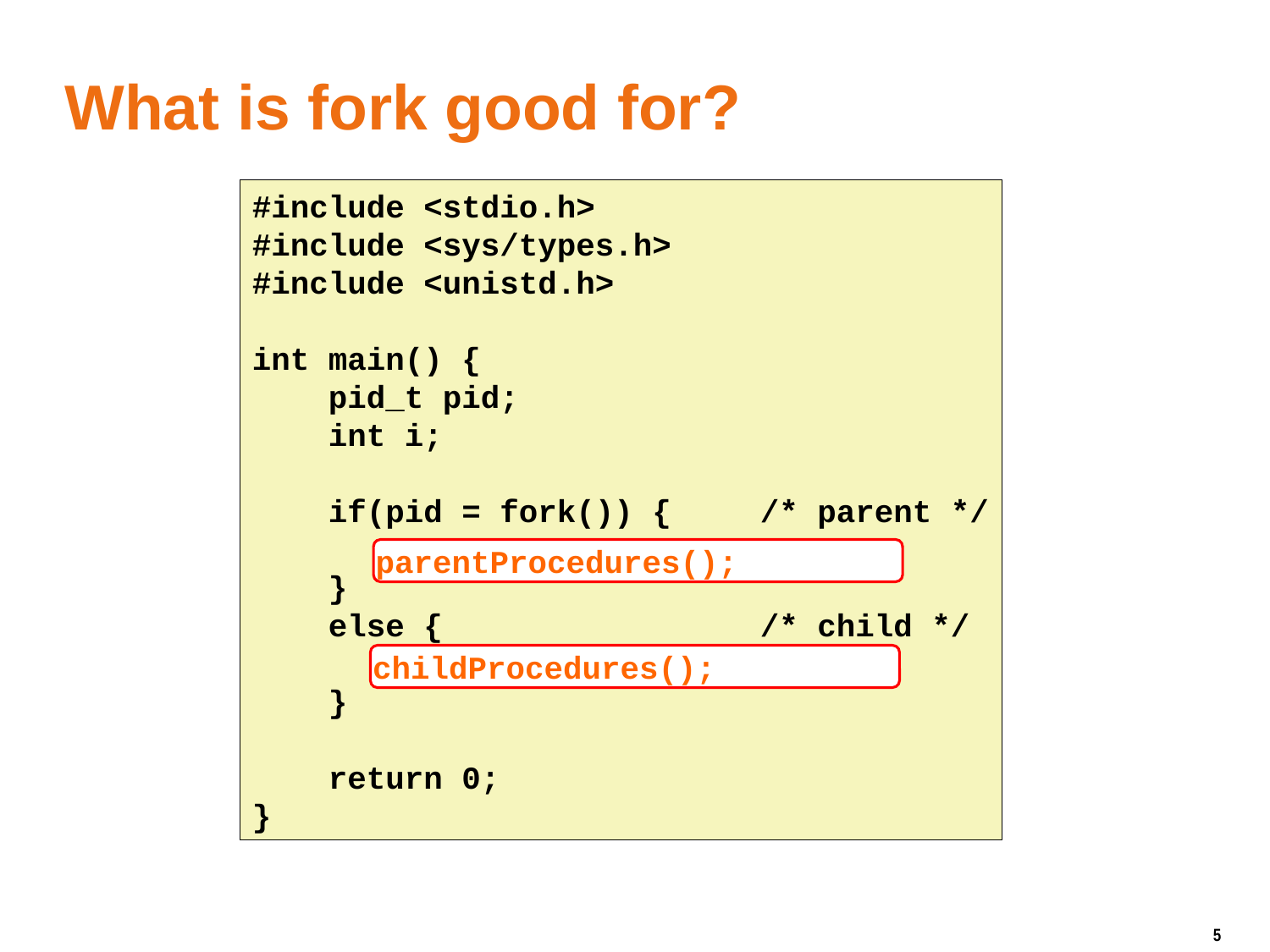

# What is fork good for?
#include <stdio.h>
#include <sys/types.h>
#include <unistd.h>

int main() {
    pid_t pid;
    int i;
    if(pid = fork()) {	/* parent */

    }
    else { 			/* child */

    }

    return 0;
}
parentProcedures();
childProcedures();